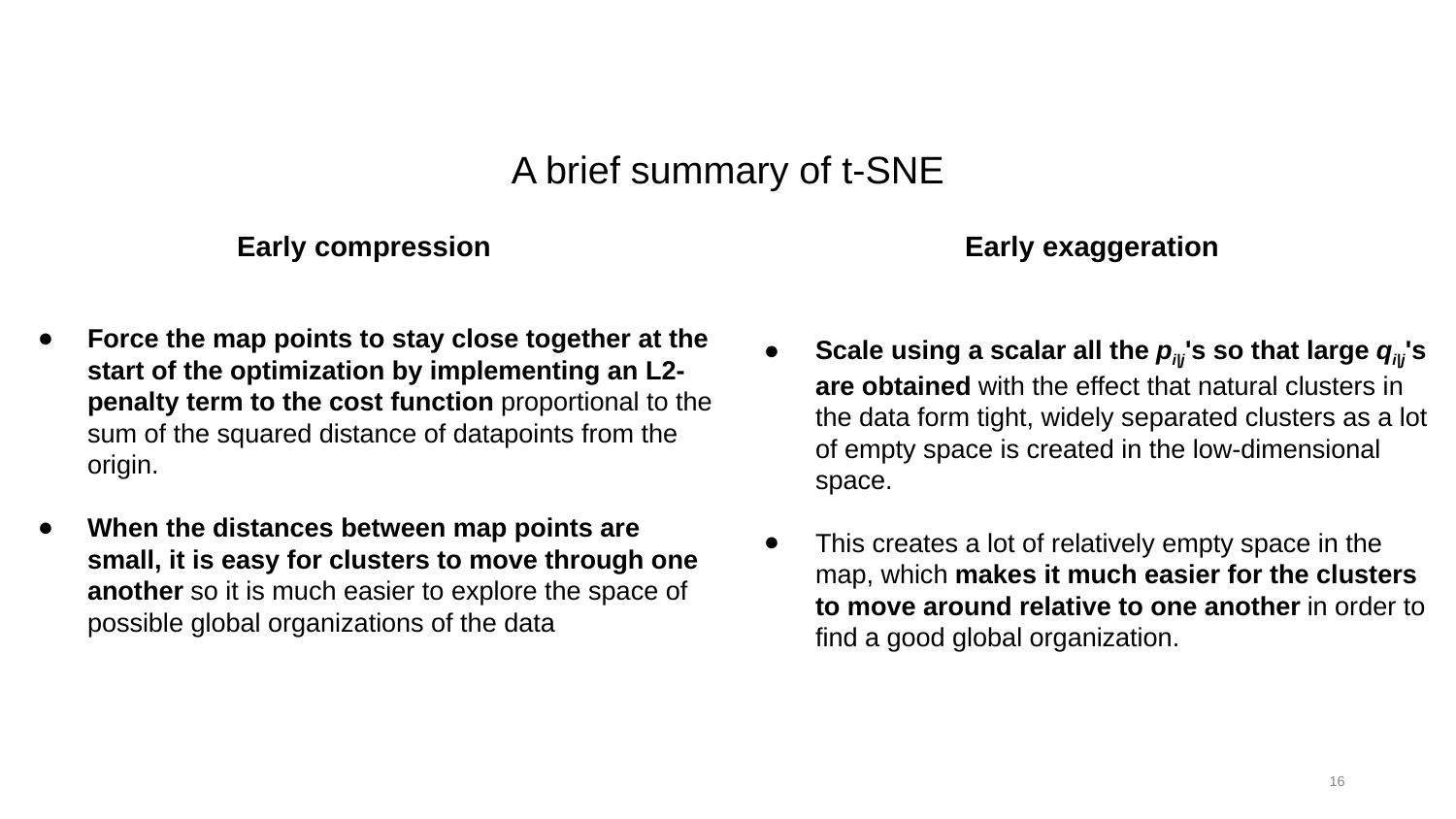

A brief summary of t-SNE
Early compression
Early exaggeration
Force the map points to stay close together at the start of the optimization by implementing an L2-penalty term to the cost function proportional to the sum of the squared distance of datapoints from the origin.

When the distances between map points are small, it is easy for clusters to move through one another so it is much easier to explore the space of possible global organizations of the data

Scale using a scalar all the pi|j's so that large qi|j's are obtained with the effect that natural clusters in the data form tight, widely separated clusters as a lot of empty space is created in the low-dimensional space.

This creates a lot of relatively empty space in the map, which makes it much easier for the clusters to move around relative to one another in order to find a good global organization.
16